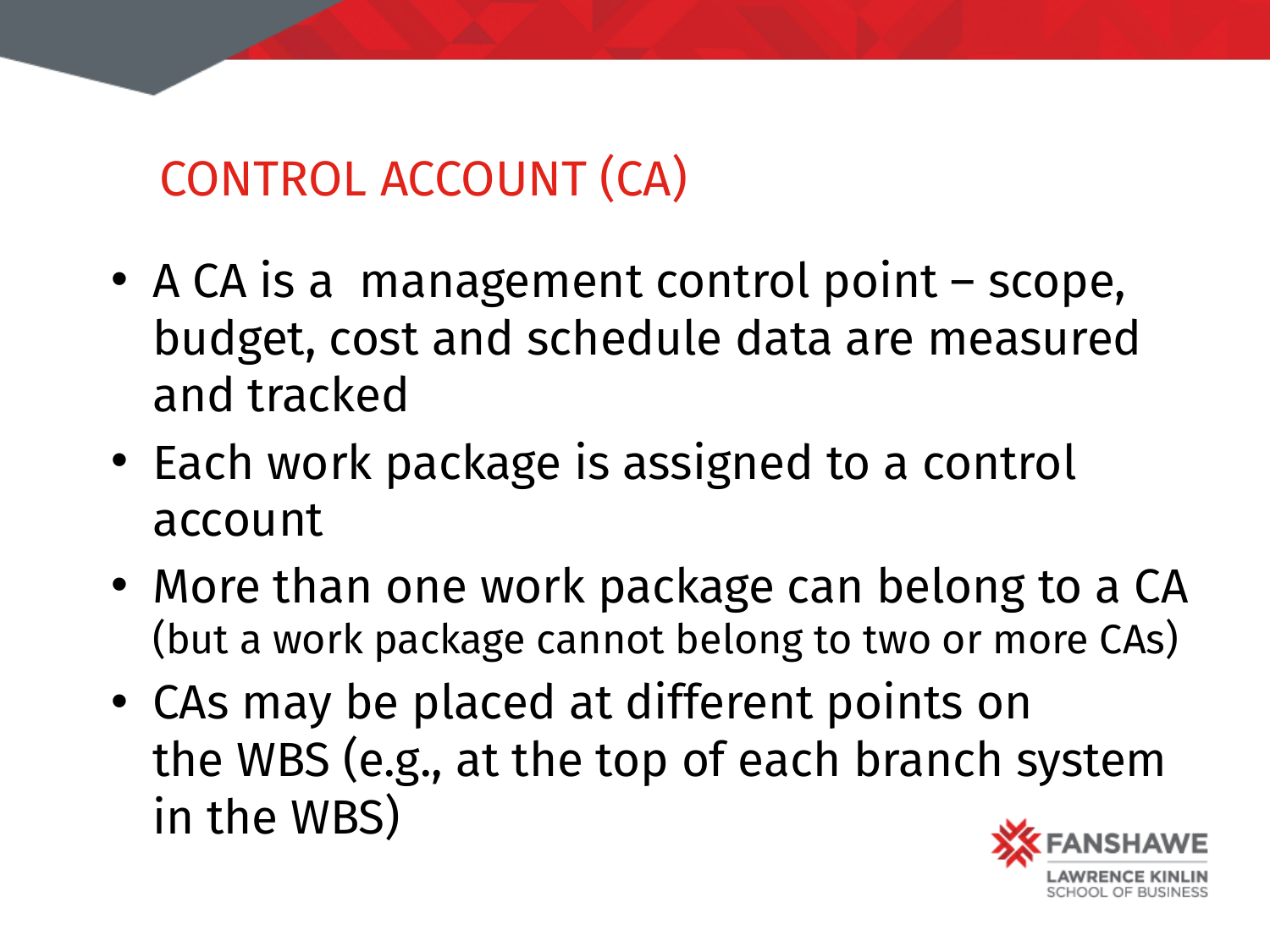

# Control Account (CA)
A CA is a  management control point – scope, budget, cost and schedule data are measured and tracked
Each work package is assigned to a control account
More than one work package can belong to a CA (but a work package cannot belong to two or more CAs)
CAs may be placed at different points on
the WBS (e.g., at the top of each branch system
in the WBS)